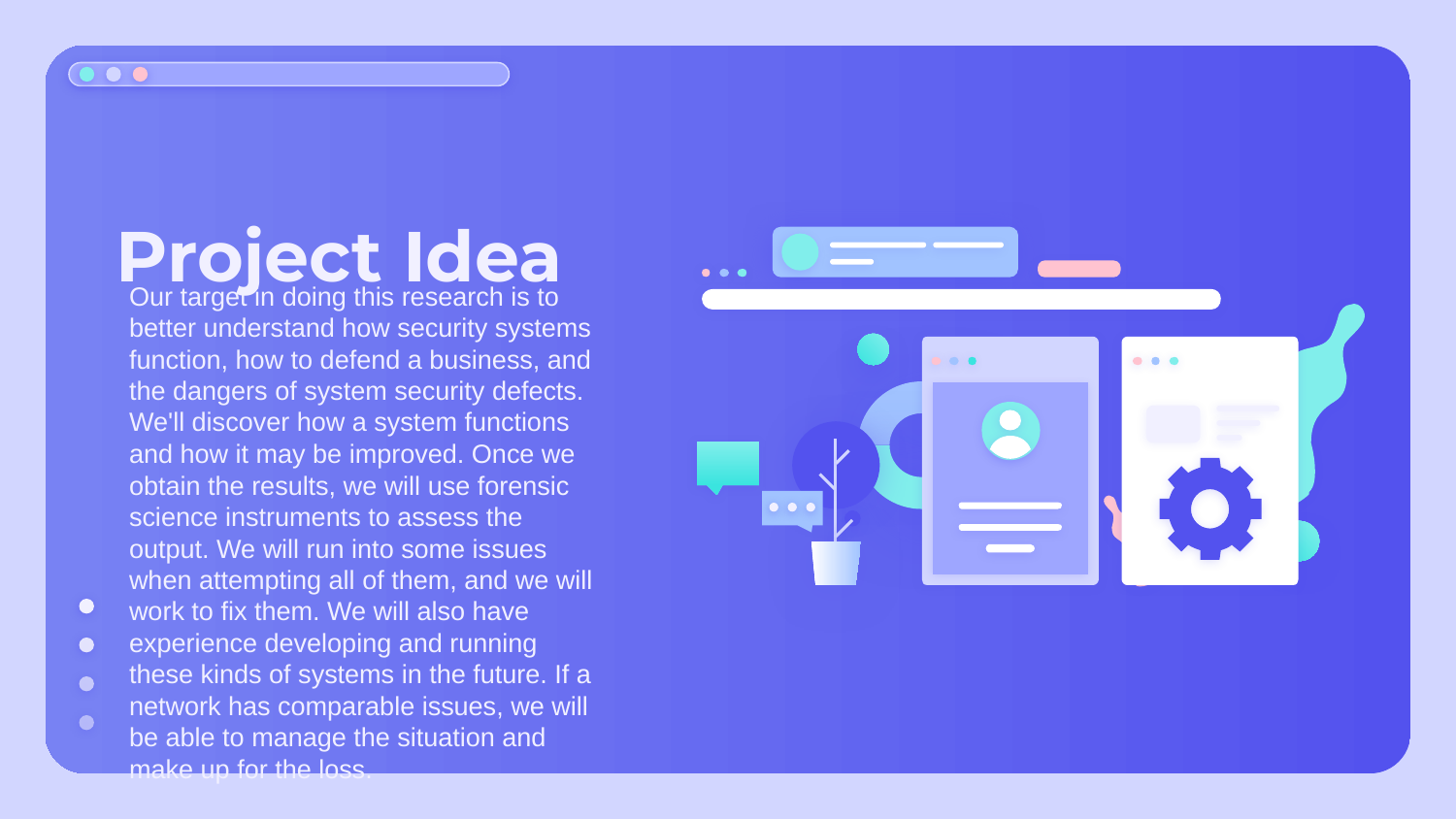

Project Idea

Our target in doing this research is to better understand how security systems function, how to defend a business, and the dangers of system security defects. We'll discover how a system functions and how it may be improved. Once we obtain the results, we will use forensic science instruments to assess the output. We will run into some issues when attempting all of them, and we will work to fix them. We will also have experience developing and running these kinds of systems in the future. If a network has comparable issues, we will be able to manage the situation and make up for the loss.